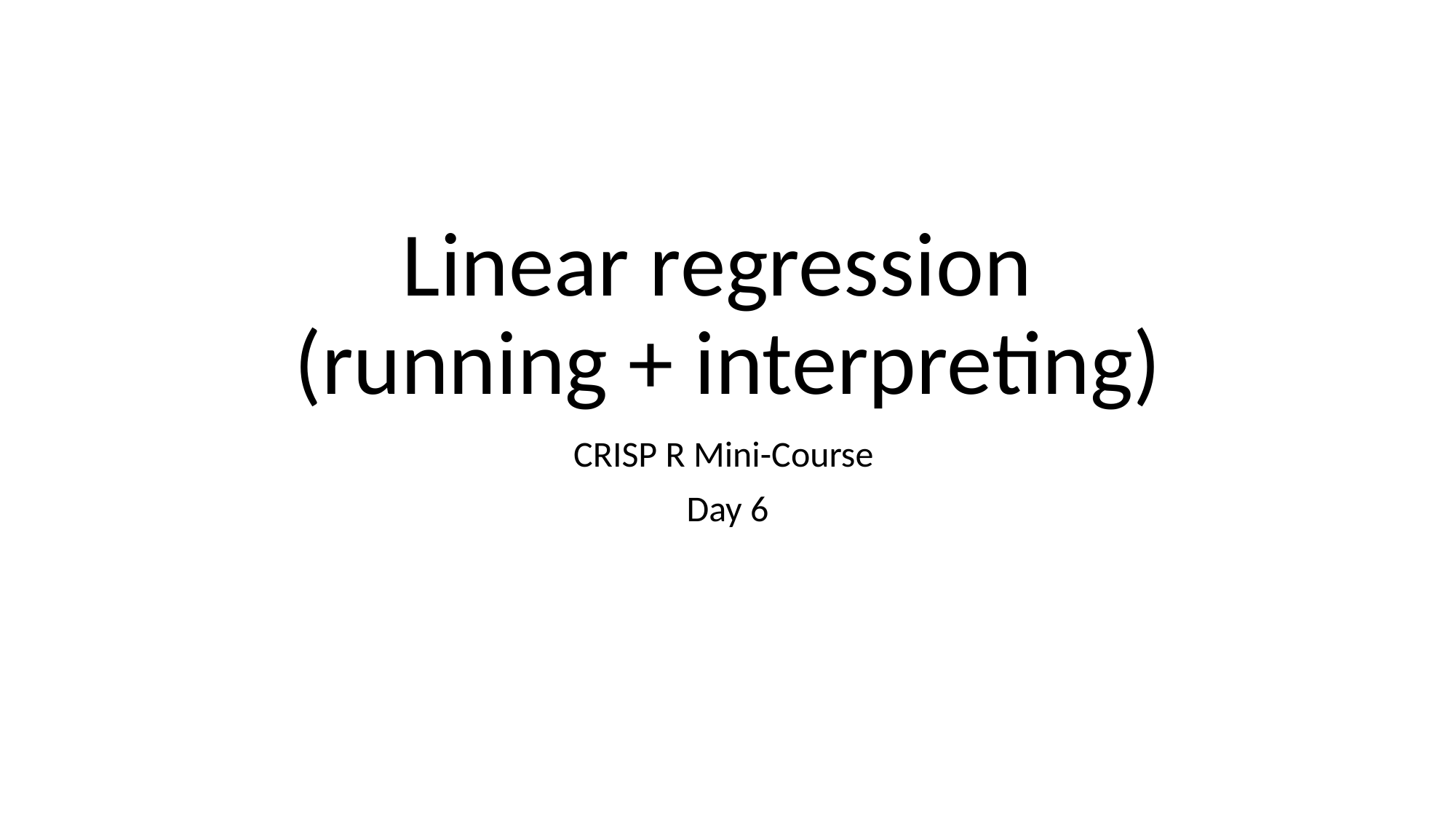

# Linear regression (running + interpreting)
CRISP R Mini-Course
Day 6